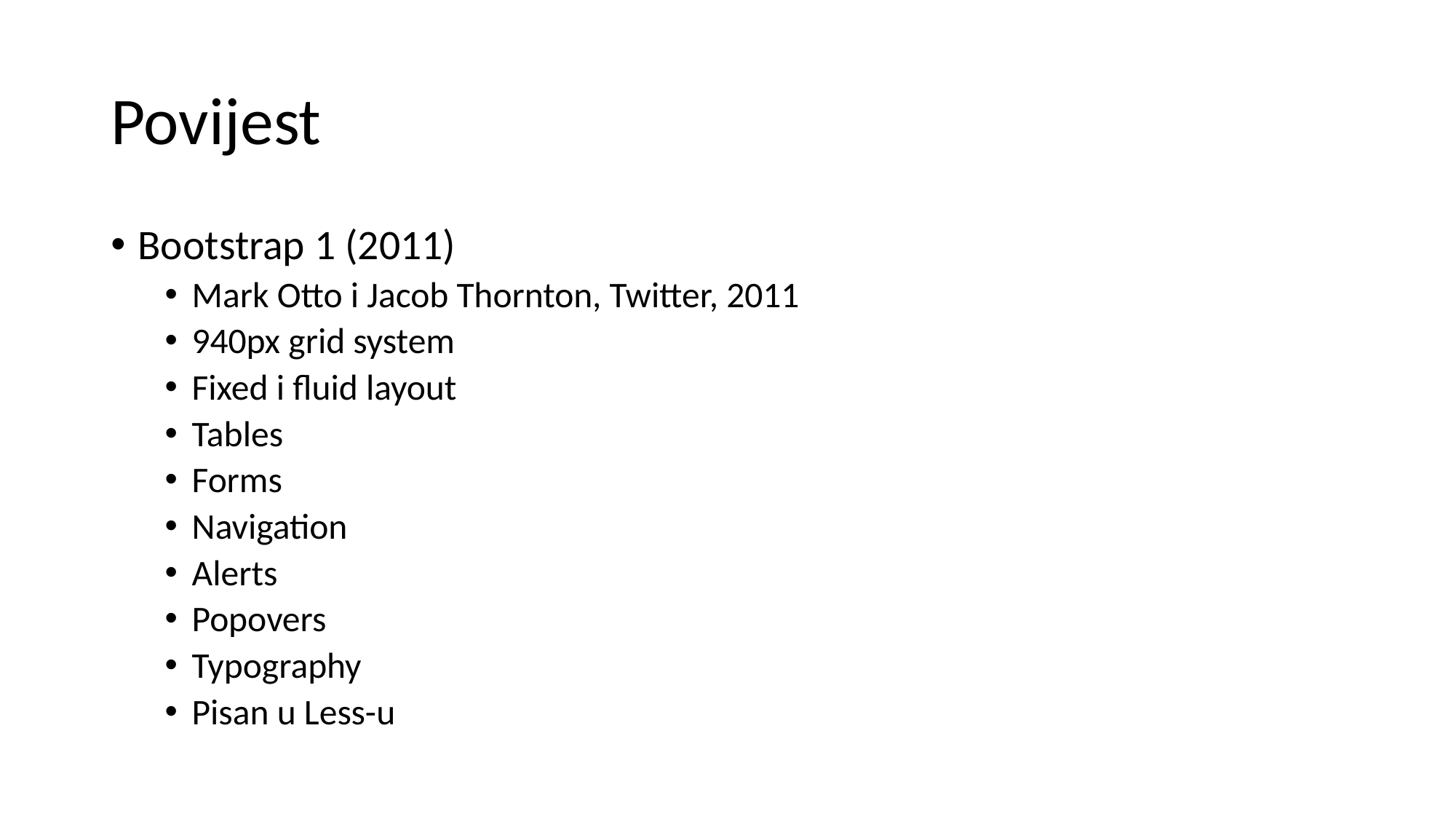

# Povijest
Bootstrap 1 (2011)
Mark Otto i Jacob Thornton, Twitter, 2011
940px grid system
Fixed i fluid layout
Tables
Forms
Navigation
Alerts
Popovers
Typography
Pisan u Less-u